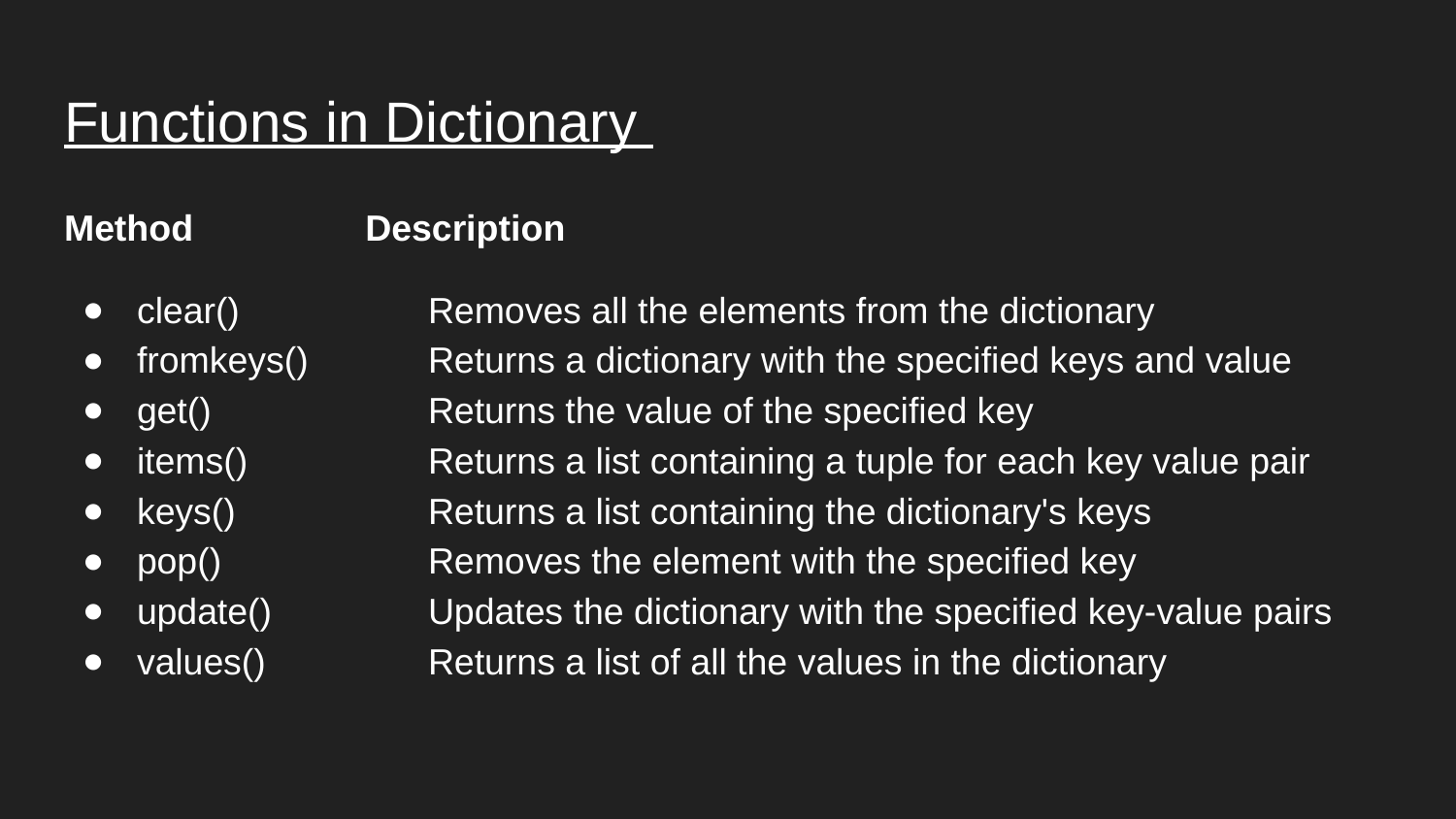

# Functions in Dictionary
Method		 Description
clear()		Removes all the elements from the dictionary
fromkeys()	Returns a dictionary with the specified keys and value
get()		Returns the value of the specified key
items()		Returns a list containing a tuple for each key value pair
keys()		Returns a list containing the dictionary's keys
pop()		Removes the element with the specified key
update()		Updates the dictionary with the specified key-value pairs
values()		Returns a list of all the values in the dictionary